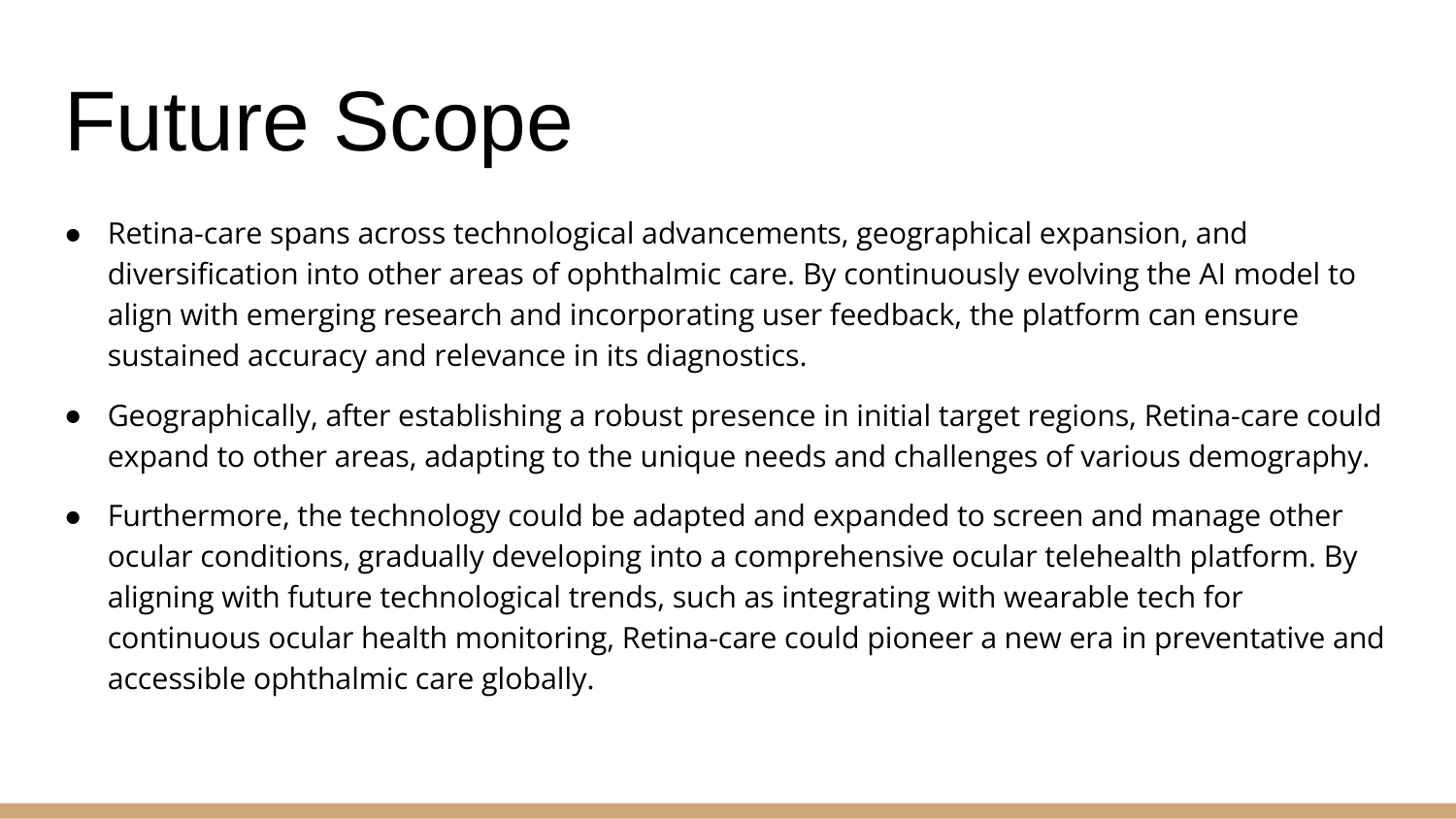

# Future Scope
Retina-care spans across technological advancements, geographical expansion, and diversification into other areas of ophthalmic care. By continuously evolving the AI model to align with emerging research and incorporating user feedback, the platform can ensure sustained accuracy and relevance in its diagnostics.
Geographically, after establishing a robust presence in initial target regions, Retina-care could expand to other areas, adapting to the unique needs and challenges of various demography.
Furthermore, the technology could be adapted and expanded to screen and manage other ocular conditions, gradually developing into a comprehensive ocular telehealth platform. By aligning with future technological trends, such as integrating with wearable tech for continuous ocular health monitoring, Retina-care could pioneer a new era in preventative and accessible ophthalmic care globally.